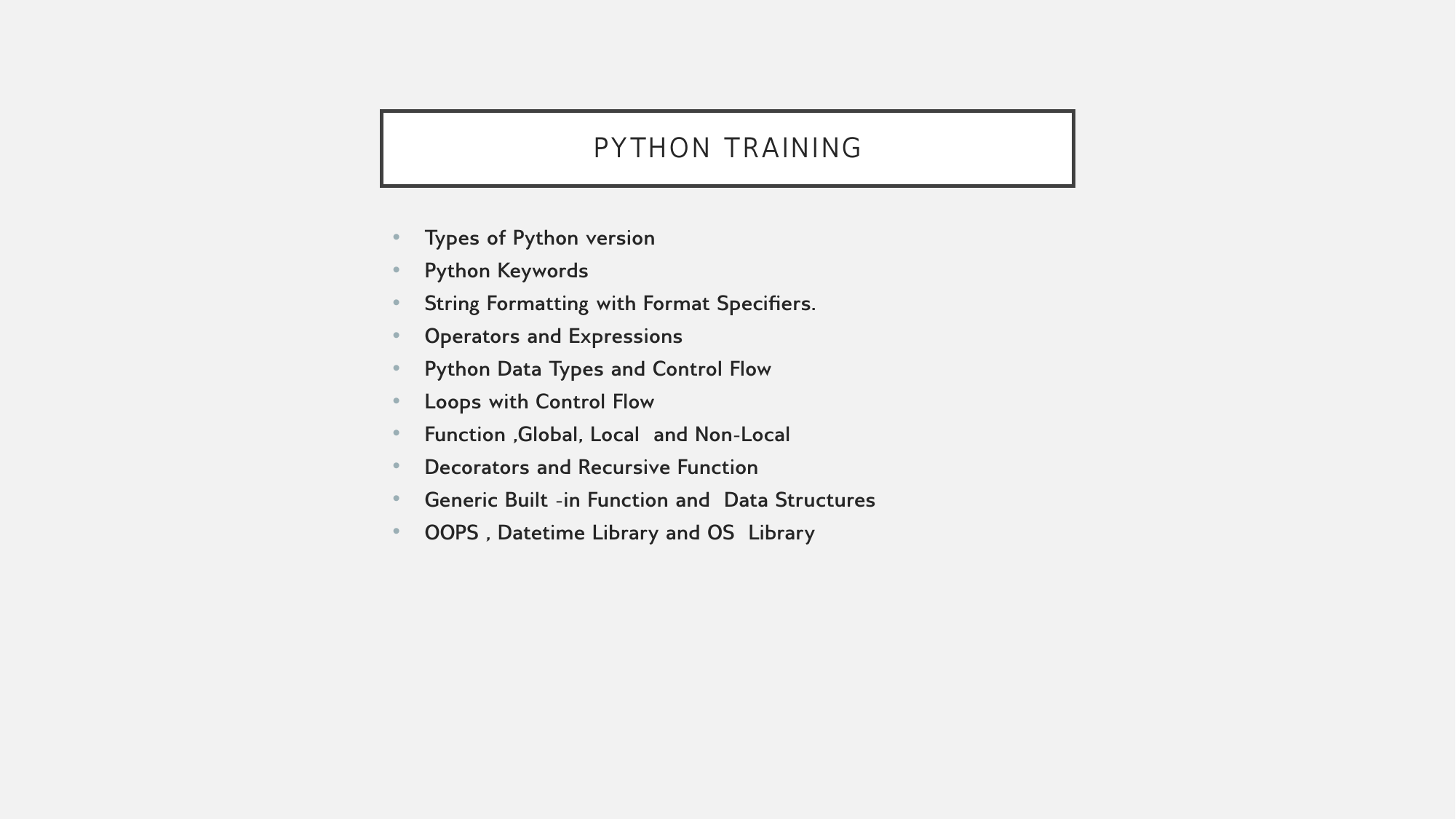

# python training

Types of Python version
Python Keywords
String Formatting with Format Specifiers.
Operators and Expressions
Python Data Types and Control Flow
Loops with Control Flow
Function ,Global, Local  and Non-Local
Decorators and Recursive Function
Generic Built -in Function and  Data Structures
OOPS , Datetime Library and OS  Library